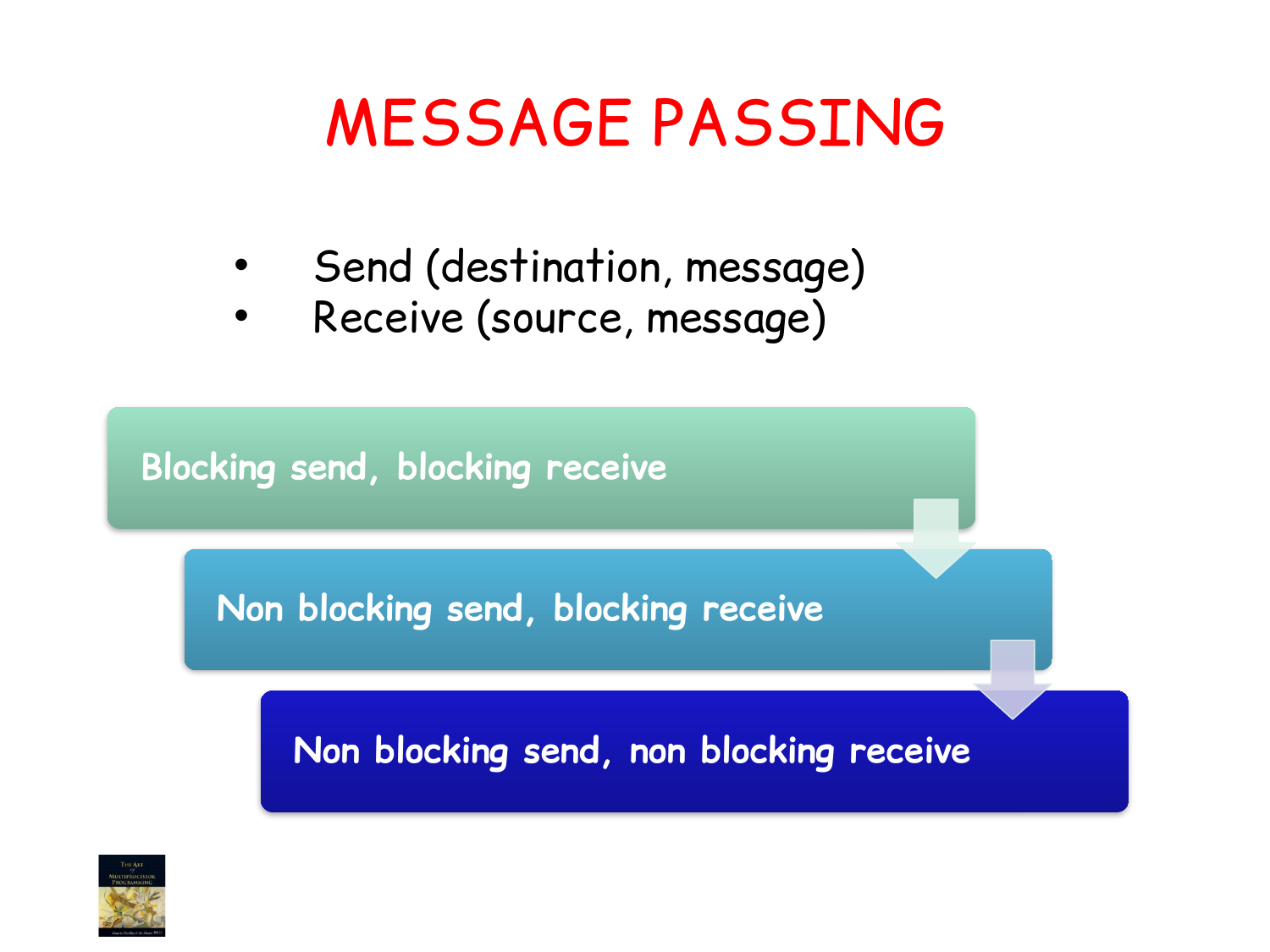

# MESSAGE PASSING
Send (destination, message)
Receive (source, message)
 Blocking send, blocking receive
 Non blocking send, blocking receive
 Non blocking send, non blocking receive